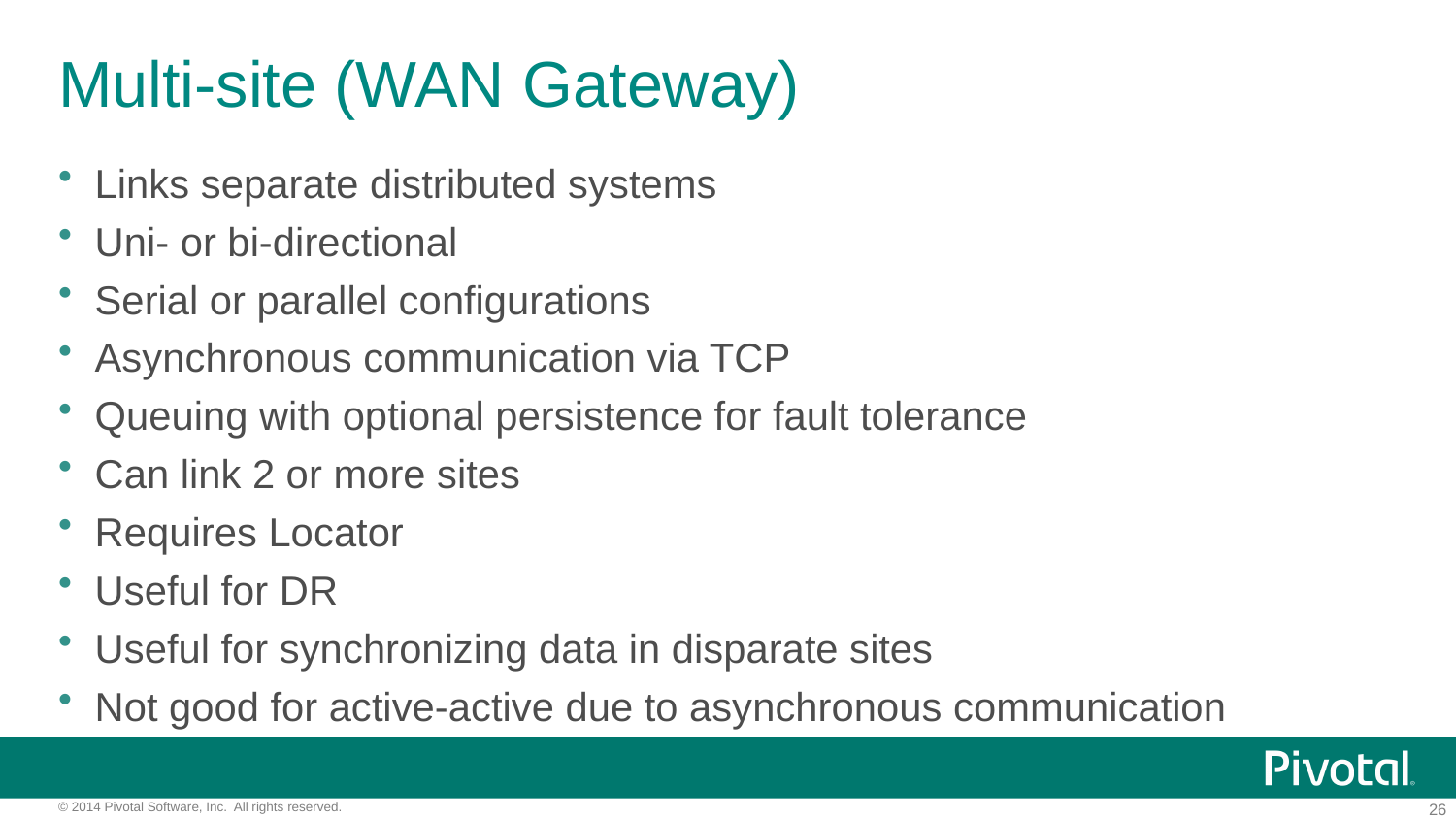

# Multi-site (WAN Gateway)
Links separate distributed systems
Uni- or bi-directional
Serial or parallel configurations
Asynchronous communication via TCP
Queuing with optional persistence for fault tolerance
Can link 2 or more sites
Requires Locator
Useful for DR
Useful for synchronizing data in disparate sites
Not good for active-active due to asynchronous communication